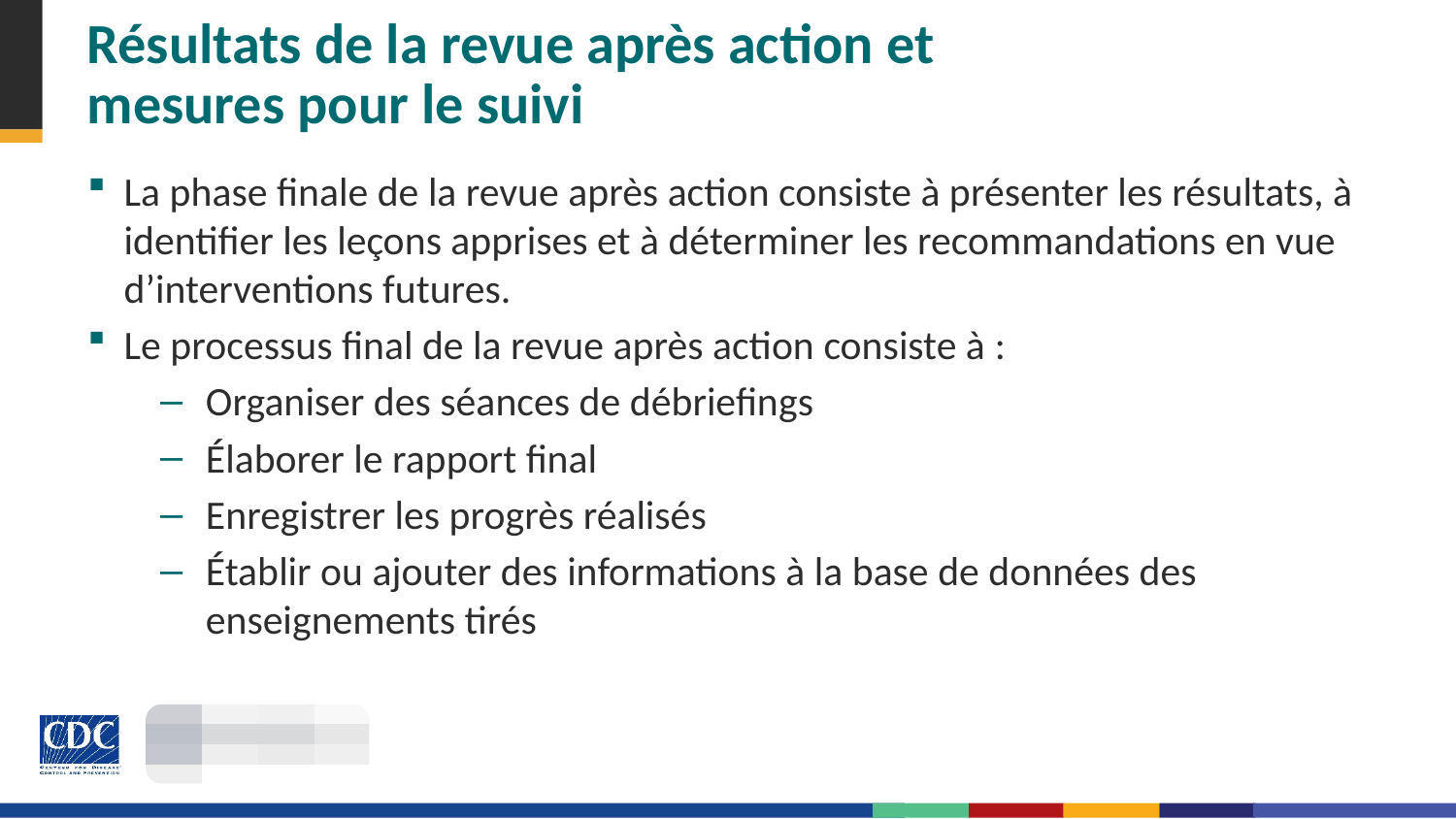

# Résultats de la revue après action et mesures pour le suivi
La phase finale de la revue après action consiste à présenter les résultats, à identifier les leçons apprises et à déterminer les recommandations en vue d’interventions futures.
Le processus final de la revue après action consiste à :
Organiser des séances de débriefings
Élaborer le rapport final
Enregistrer les progrès réalisés
Établir ou ajouter des informations à la base de données des enseignements tirés